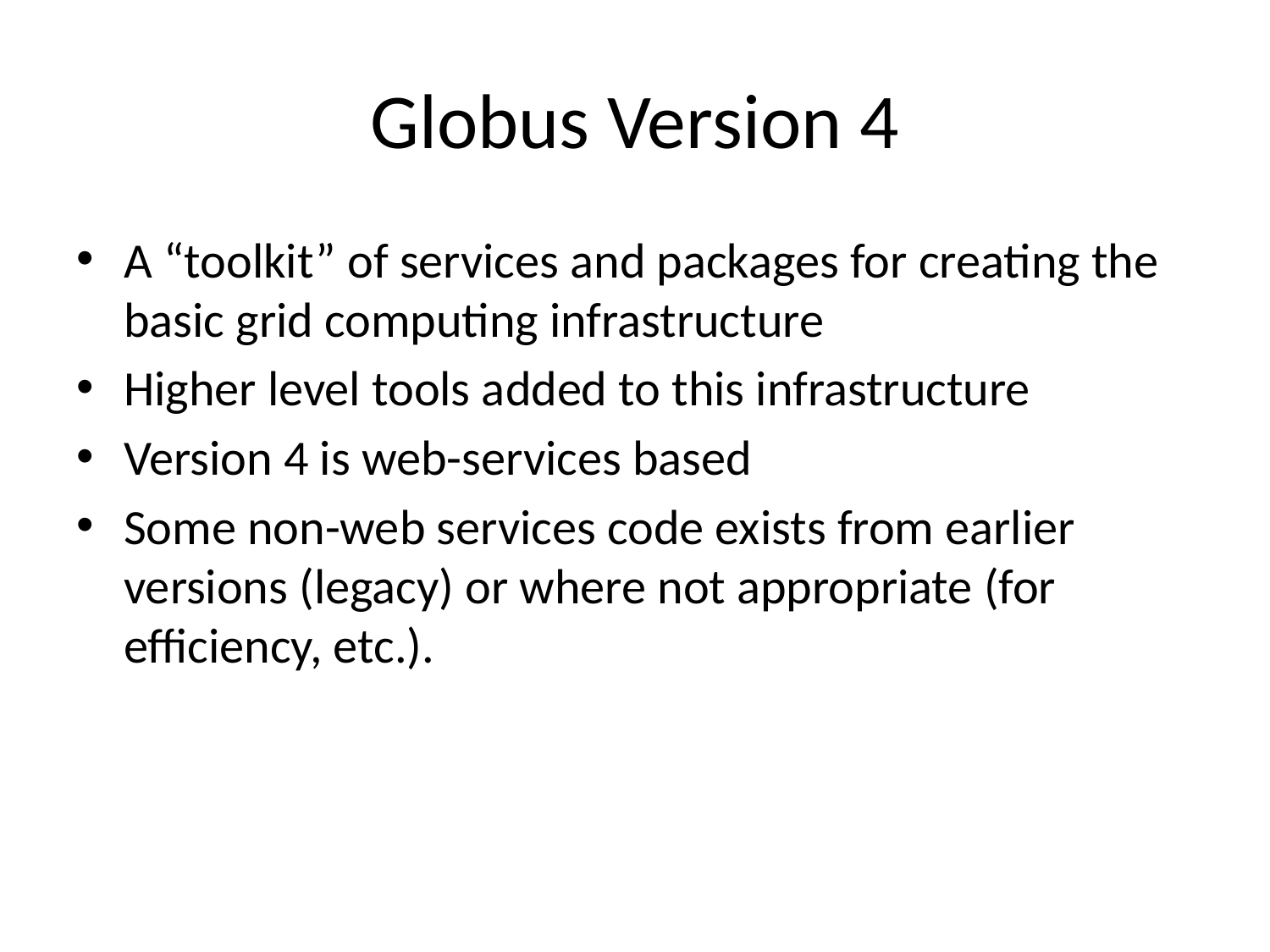

# Globus Version 4
A “toolkit” of services and packages for creating the basic grid computing infrastructure
Higher level tools added to this infrastructure
Version 4 is web-services based
Some non-web services code exists from earlier versions (legacy) or where not appropriate (for efficiency, etc.).